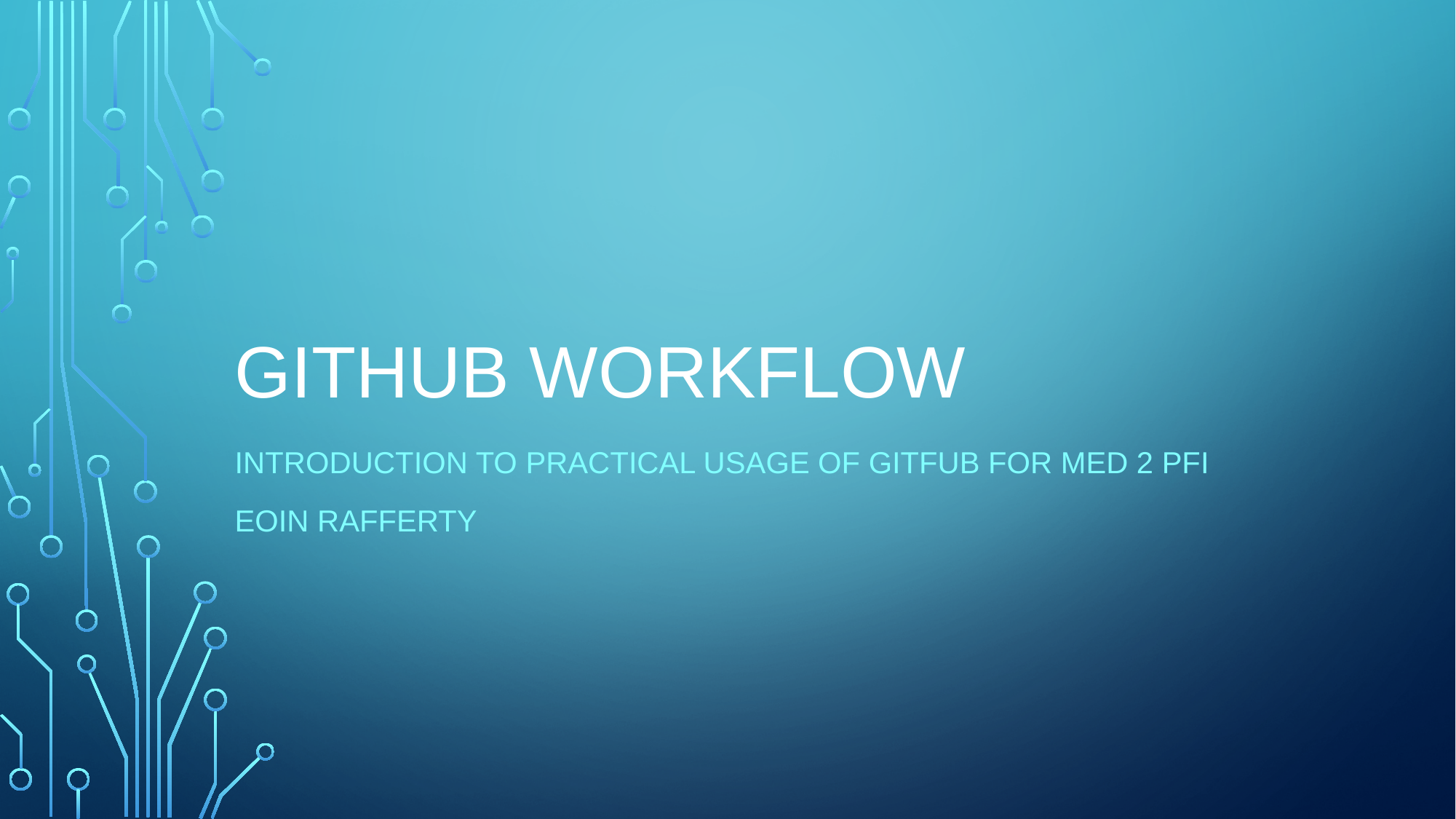

# Github Workflow
Introduction to Practical Usage of Gitfub for MED 2 PFI
Eoin Rafferty